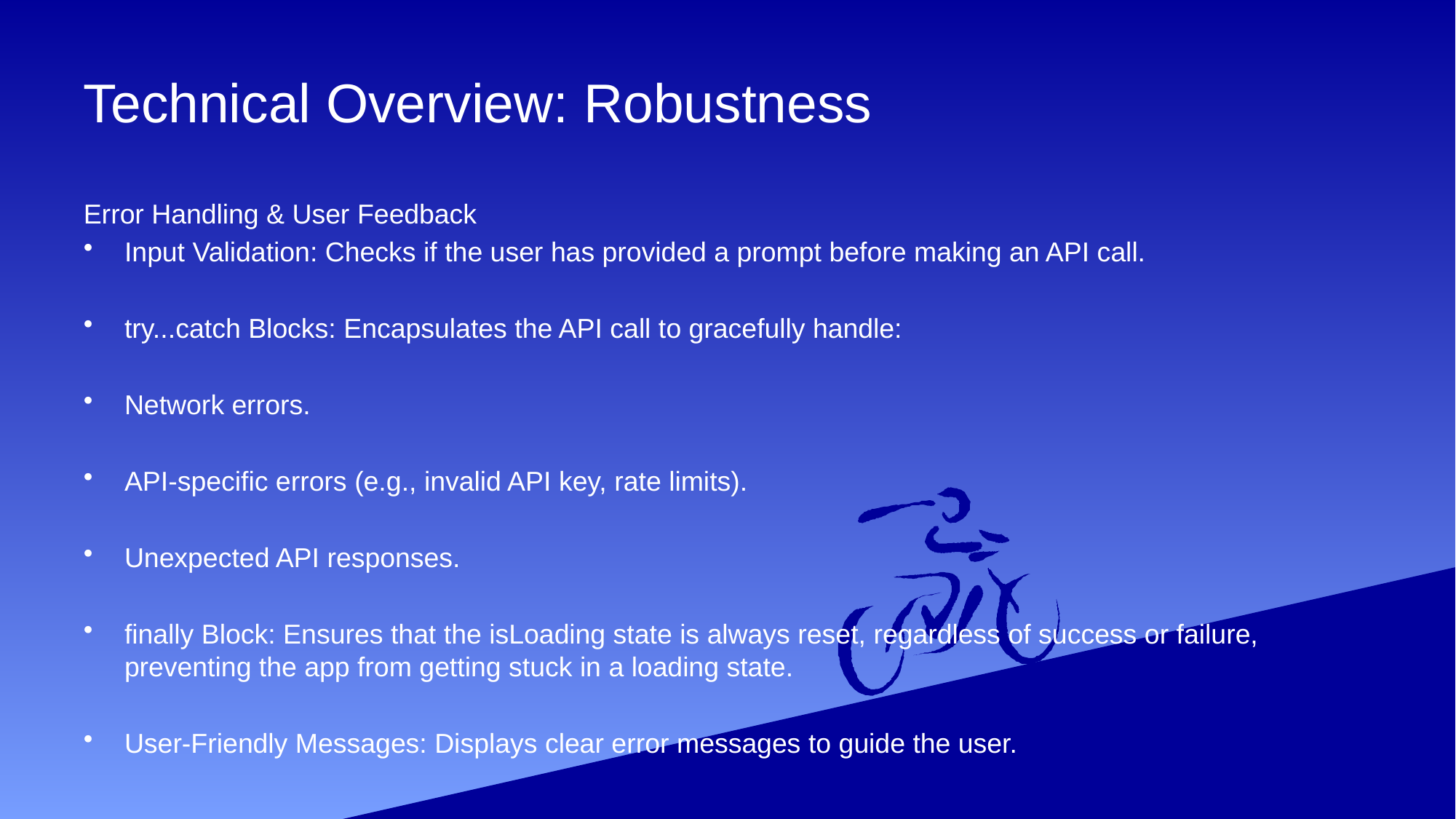

# Technical Overview: Robustness
Error Handling & User Feedback
Input Validation: Checks if the user has provided a prompt before making an API call.

try...catch Blocks: Encapsulates the API call to gracefully handle:

Network errors.

API-specific errors (e.g., invalid API key, rate limits).

Unexpected API responses.

finally Block: Ensures that the isLoading state is always reset, regardless of success or failure, preventing the app from getting stuck in a loading state.

User-Friendly Messages: Displays clear error messages to guide the user.